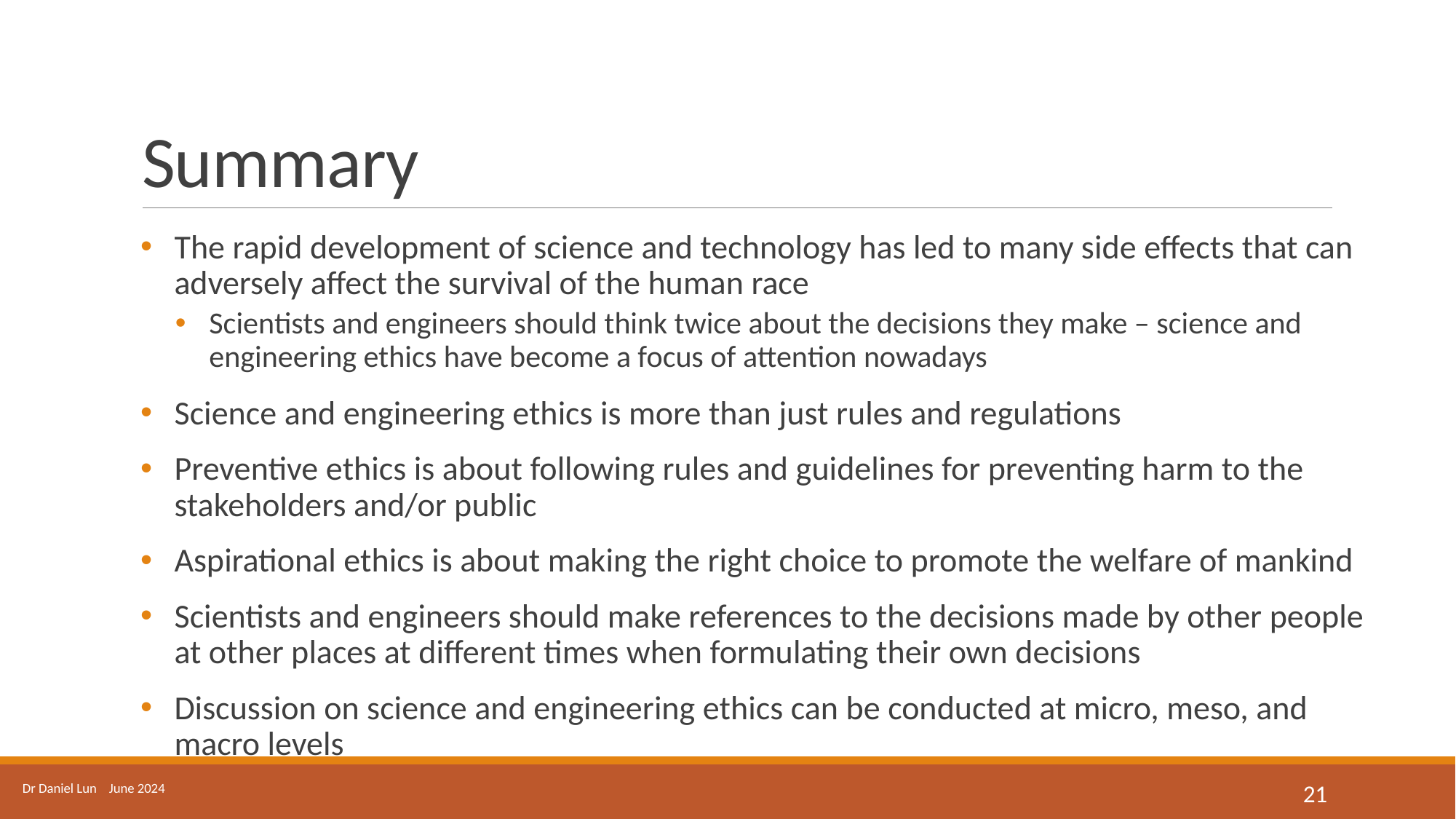

# Summary
The rapid development of science and technology has led to many side effects that can adversely affect the survival of the human race
Scientists and engineers should think twice about the decisions they make – science and engineering ethics have become a focus of attention nowadays
Science and engineering ethics is more than just rules and regulations
Preventive ethics is about following rules and guidelines for preventing harm to the stakeholders and/or public
Aspirational ethics is about making the right choice to promote the welfare of mankind
Scientists and engineers should make references to the decisions made by other people at other places at different times when formulating their own decisions
Discussion on science and engineering ethics can be conducted at micro, meso, and macro levels

Dr Daniel Lun    June 2024
21